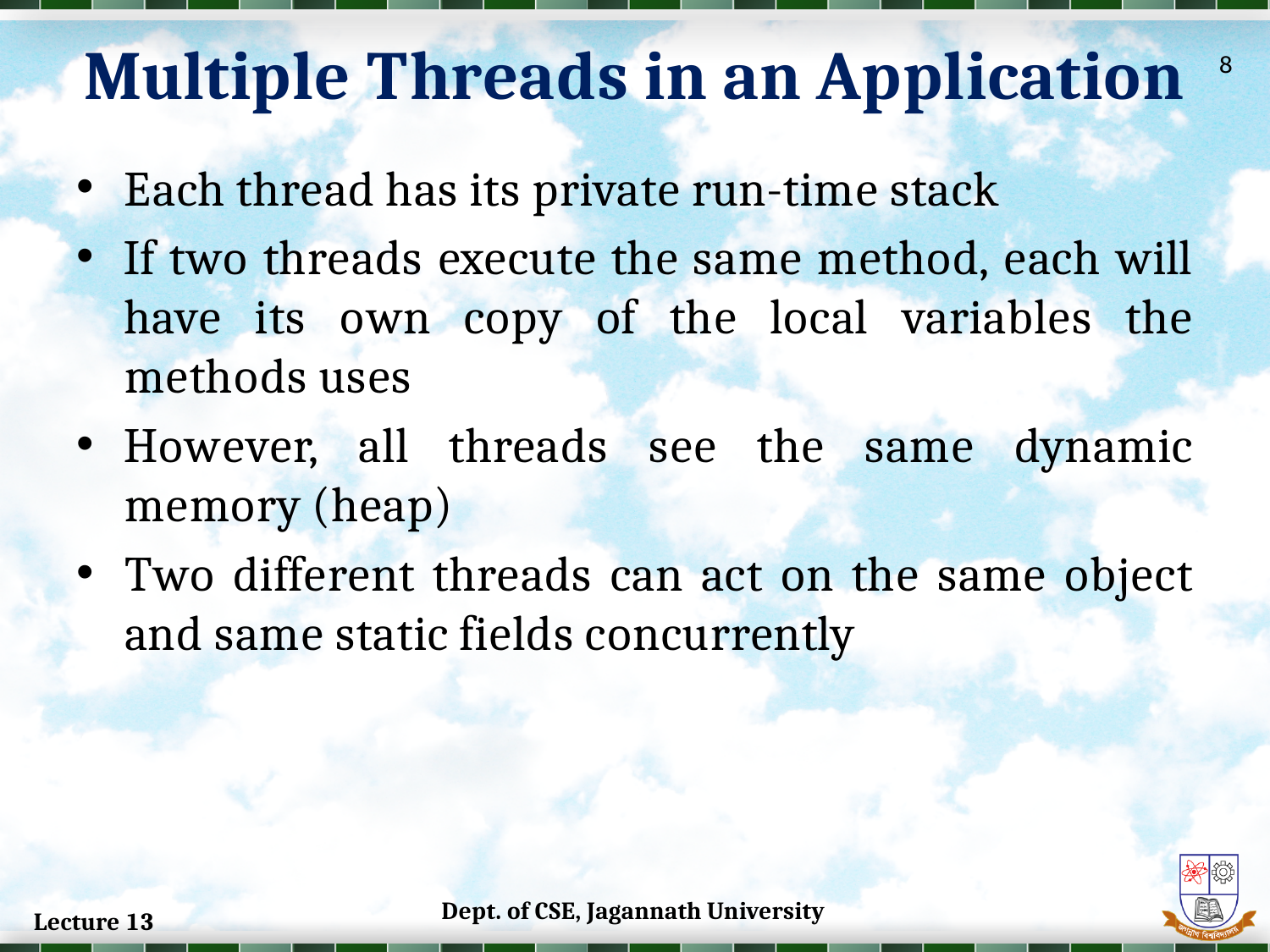

Multiple Threads in an Application
8
Each thread has its private run-time stack
If two threads execute the same method, each will have its own copy of the local variables the methods uses
However, all threads see the same dynamic memory (heap)
Two different threads can act on the same object and same static fields concurrently
Dept. of CSE, Jagannath University